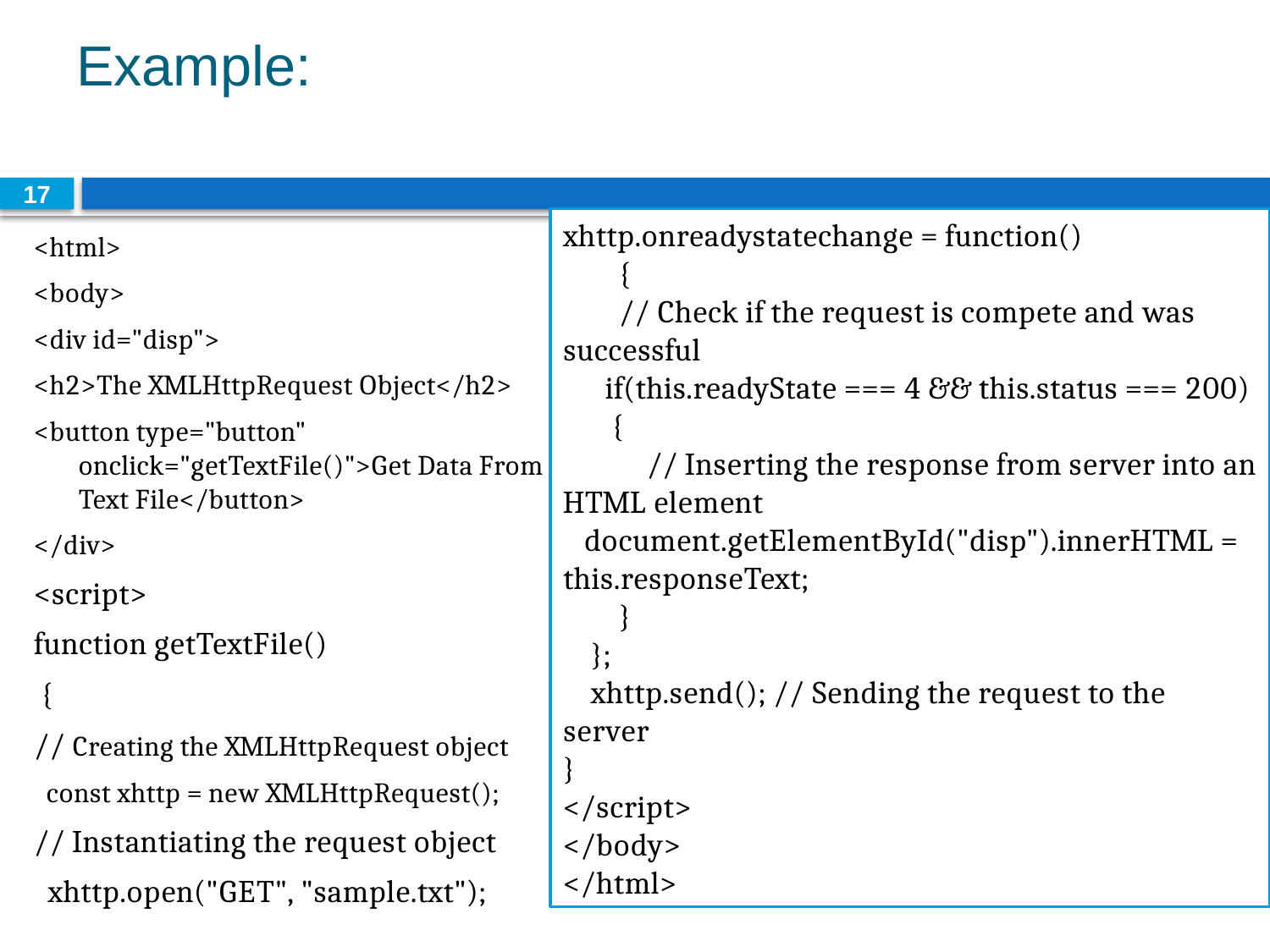

# Example:
17
xhttp.onreadystatechange = function()
        {
        // Check if the request is compete and was successful
      if(this.readyState === 4 && this.status === 200)
       {
            // Inserting the response from server into an HTML element
   document.getElementById("disp").innerHTML = this.responseText;
        }
    };
    xhttp.send(); // Sending the request to the server
}
</script>
</body>
</html>
<html>
<body>
<div id="disp">
<h2>The XMLHttpRequest Object</h2>
<button type="button" onclick="getTextFile()">Get Data From Text File</button>
</div>
<script>
function getTextFile()
 {
// Creating the XMLHttpRequest object
  const xhttp = new XMLHttpRequest();
// Instantiating the request object
  xhttp.open("GET", "sample.txt");